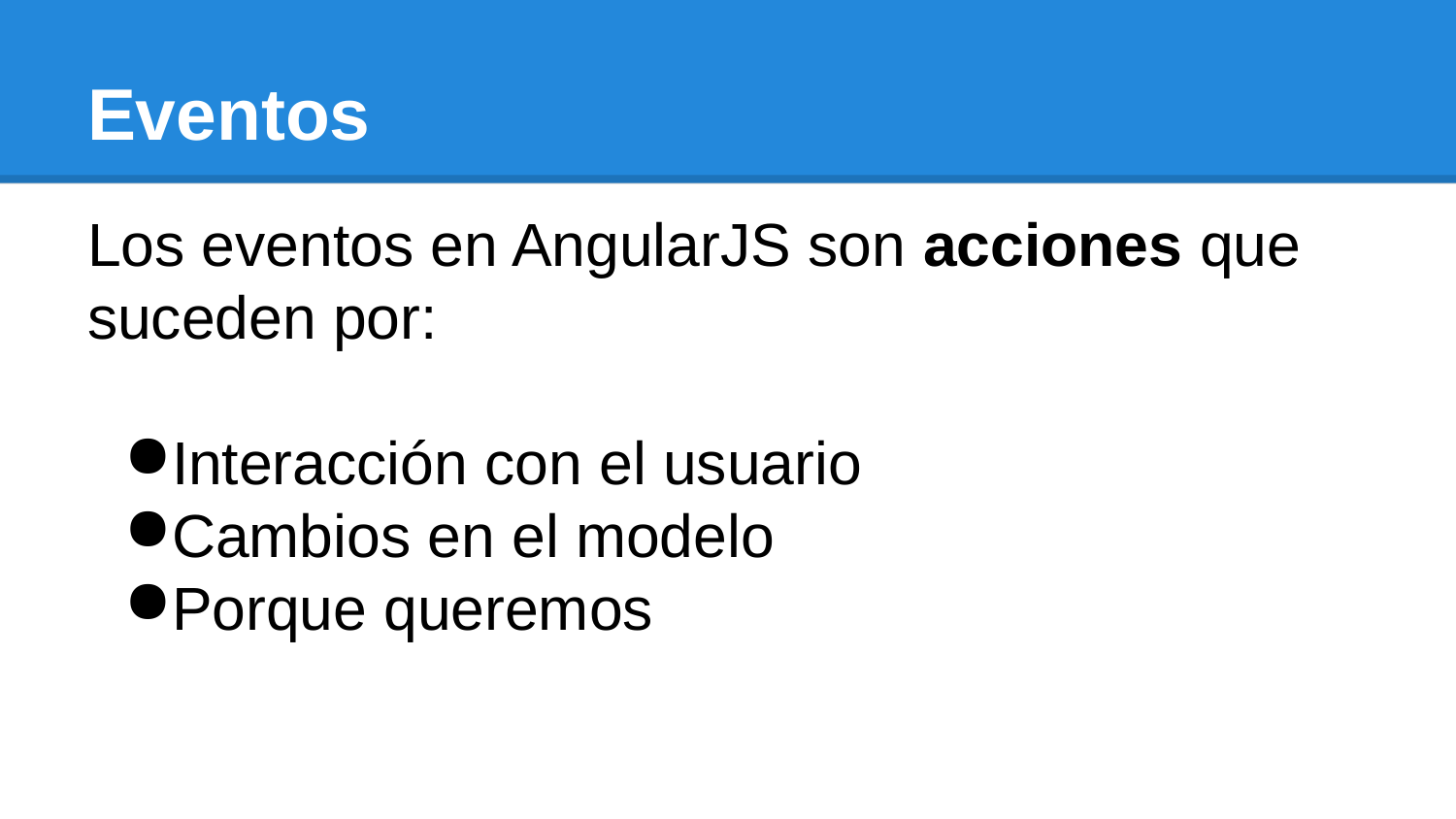

# Eventos
Los eventos en AngularJS son acciones que suceden por:

Interacción con el usuario
Cambios en el modelo
Porque queremos